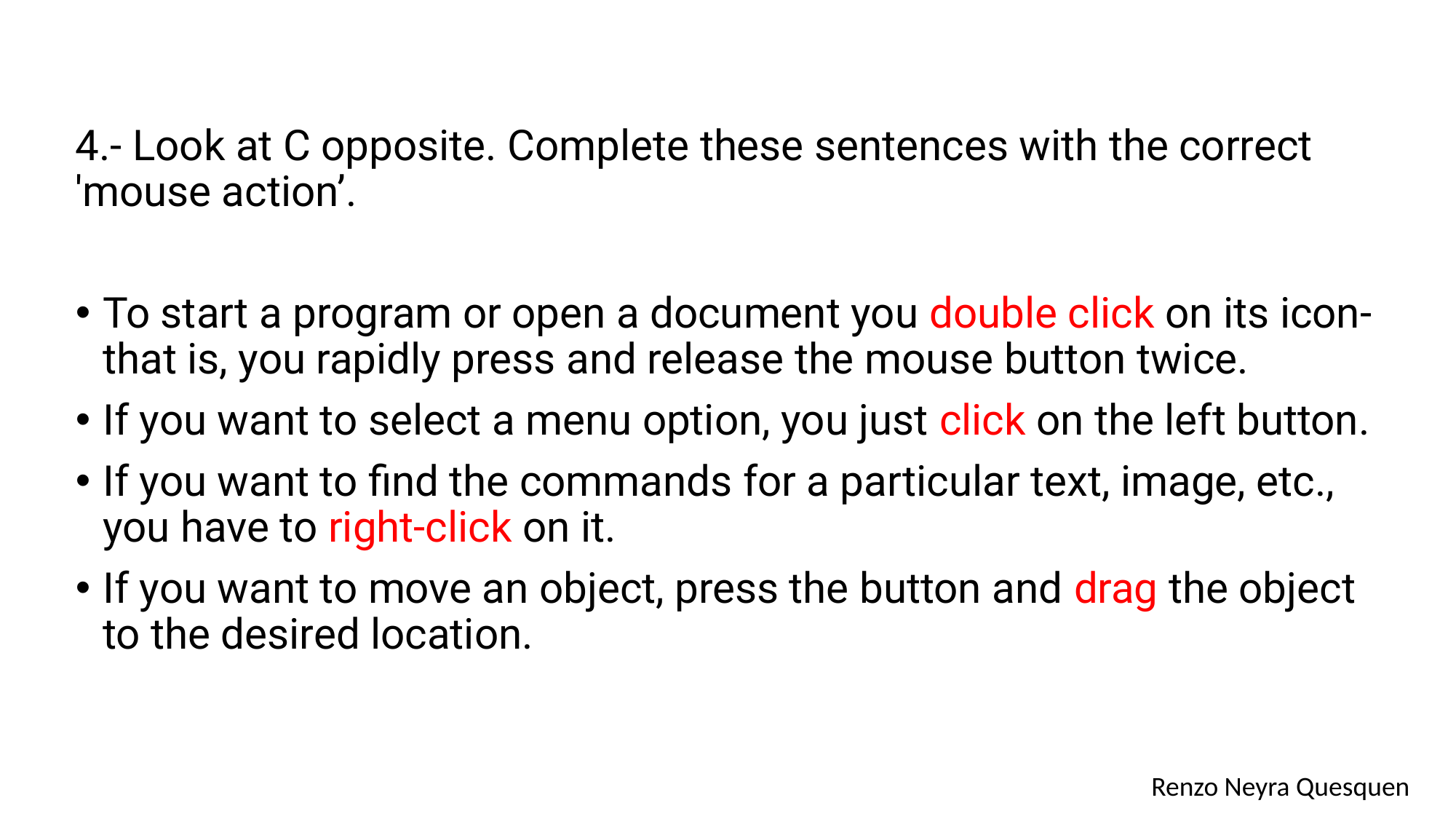

4.- Look at C opposite. Complete these sentences with the correct 'mouse action’.

To start a program or open a document you double click on its icon- that is, you rapidly press and release the mouse button twice.
If you want to select a menu option, you just click on the left button.
If you want to find the commands for a particular text, image, etc., you have to right-click on it.
If you want to move an object, press the button and drag the object to the desired location.
Renzo Neyra Quesquen